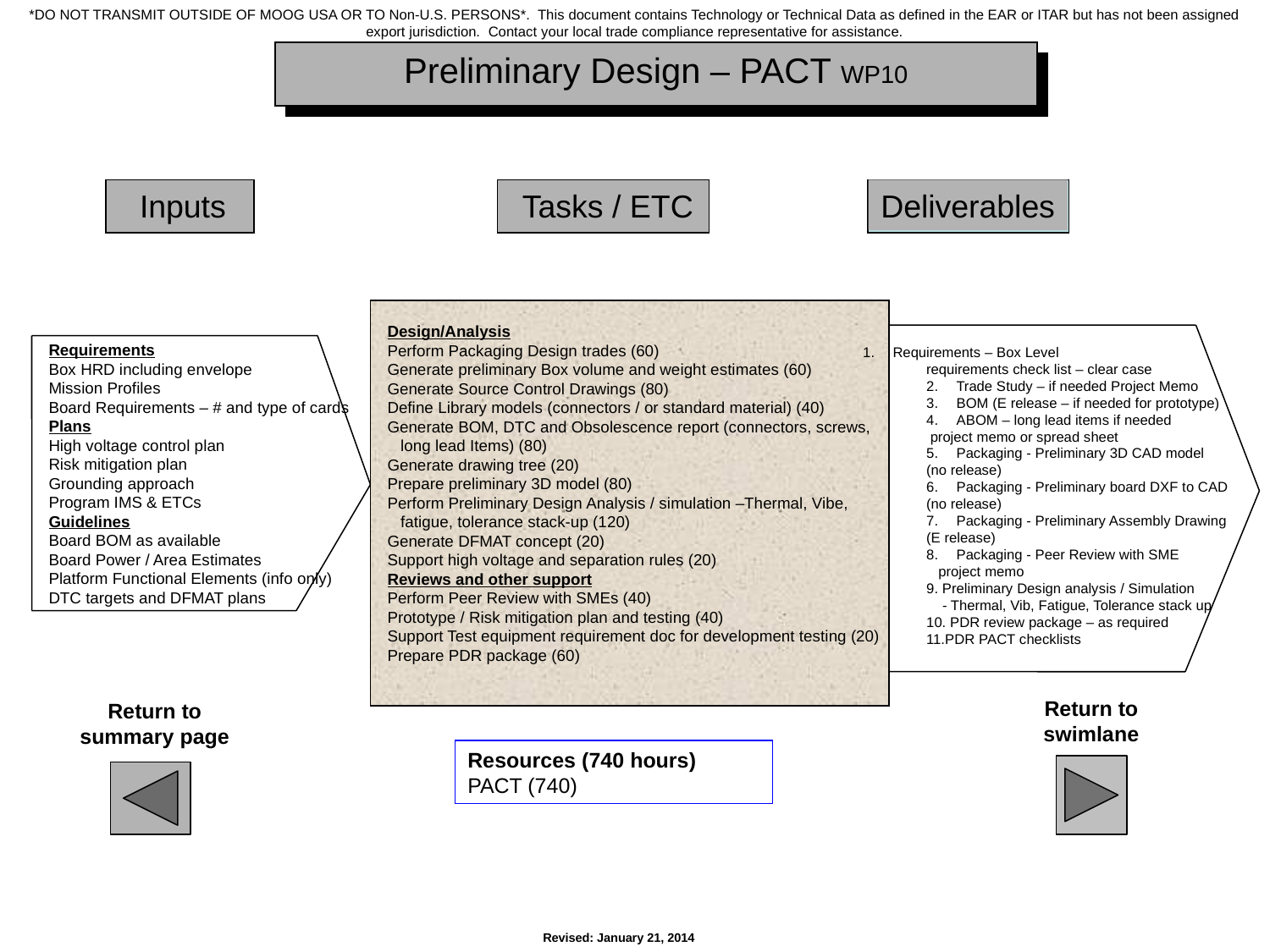

Qual Test Work Package
Preliminary Design – PACT WP10

Inputs

Tasks / ETC

Deliverables

Design/Analysis
Perform Packaging Design trades (60)
Generate preliminary Box volume and weight estimates (60)
Generate Source Control Drawings (80)
Define Library models (connectors / or standard material) (40)
Generate BOM, DTC and Obsolescence report (connectors, screws,
   long lead Items) (80)
Generate drawing tree (20)
Prepare preliminary 3D model (80)
Perform Preliminary Design Analysis / simulation –Thermal, Vibe,
   fatigue, tolerance stack-up (120)
Generate DFMAT concept (20)
Support high voltage and separation rules (20)
Reviews and other support
Perform Peer Review with SMEs (40)
Prototype / Risk mitigation plan and testing (40)
Support Test equipment requirement doc for development testing (20)
Prepare PDR package (60)

Requirements
Box HRD including envelope
Mission Profiles
Board Requirements – # and type of cards
Plans
High voltage control plan
Risk mitigation plan
Grounding approach
Program IMS & ETCs
Guidelines
Board BOM as available
Board Power / Area Estimates
Platform Functional Elements (info only)
DTC targets and DFMAT plans
Requirements – Box Level
requirements check list – clear case
Trade Study – if needed Project Memo
BOM (E release – if needed for prototype)
ABOM – long lead items if needed
 project memo or spread sheet
Packaging - Preliminary 3D CAD model
(no release)
Packaging - Preliminary board DXF to CAD
(no release)
Packaging - Preliminary Assembly Drawing
(E release)
Packaging - Peer Review with SME
   project memo
9. Preliminary Design analysis / Simulation
    - Thermal, Vib, Fatigue, Tolerance stack up
10. PDR review package – as required
11.PDR PACT checklists

Return to swimlane
Return to summary page
Resources (740 hours)
PACT (740)

Revised: January 21, 2014